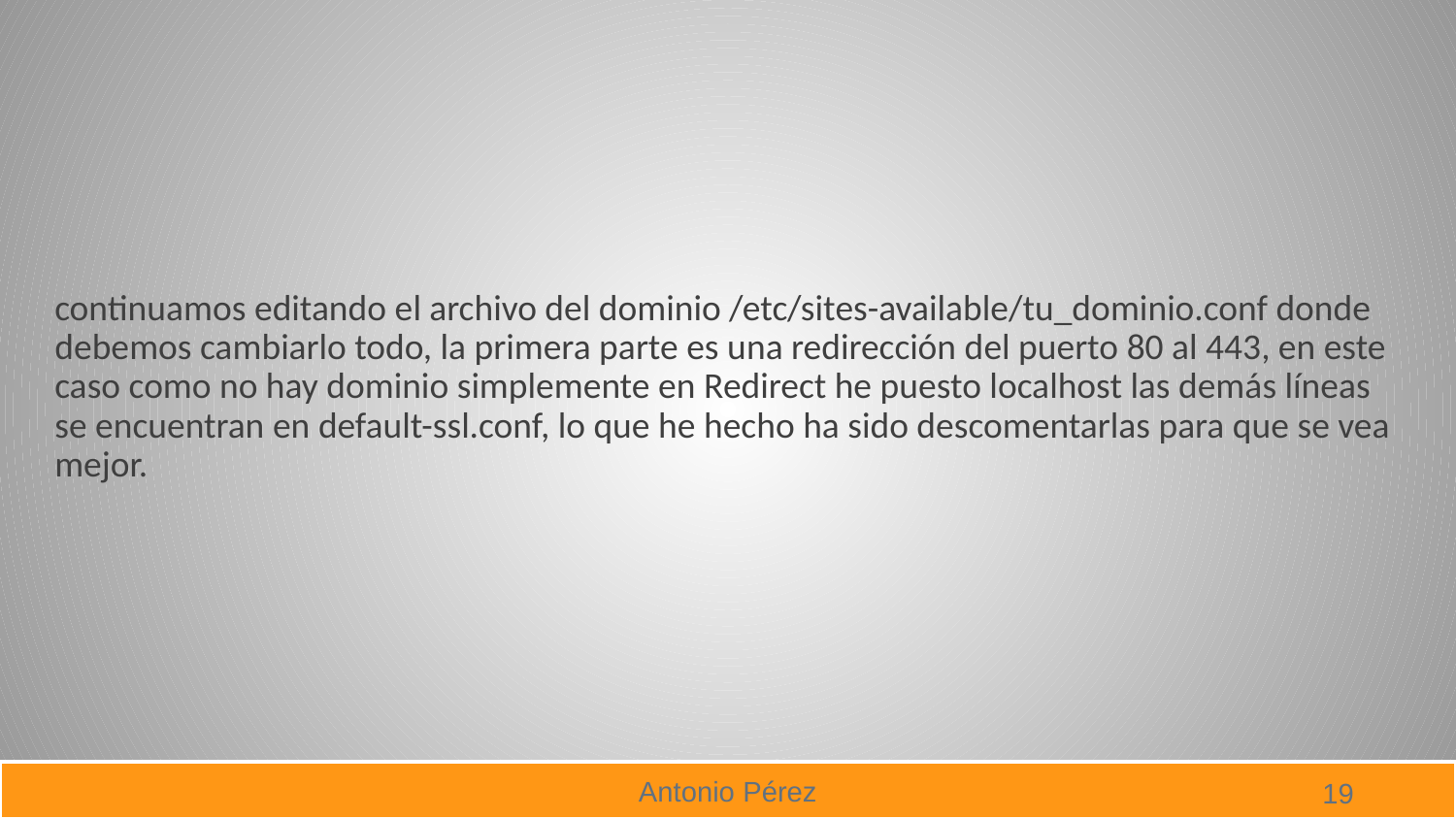

#
continuamos editando el archivo del dominio /etc/sites-available/tu_dominio.conf donde debemos cambiarlo todo, la primera parte es una redirección del puerto 80 al 443, en este caso como no hay dominio simplemente en Redirect he puesto localhost las demás líneas se encuentran en default-ssl.conf, lo que he hecho ha sido descomentarlas para que se vea mejor.